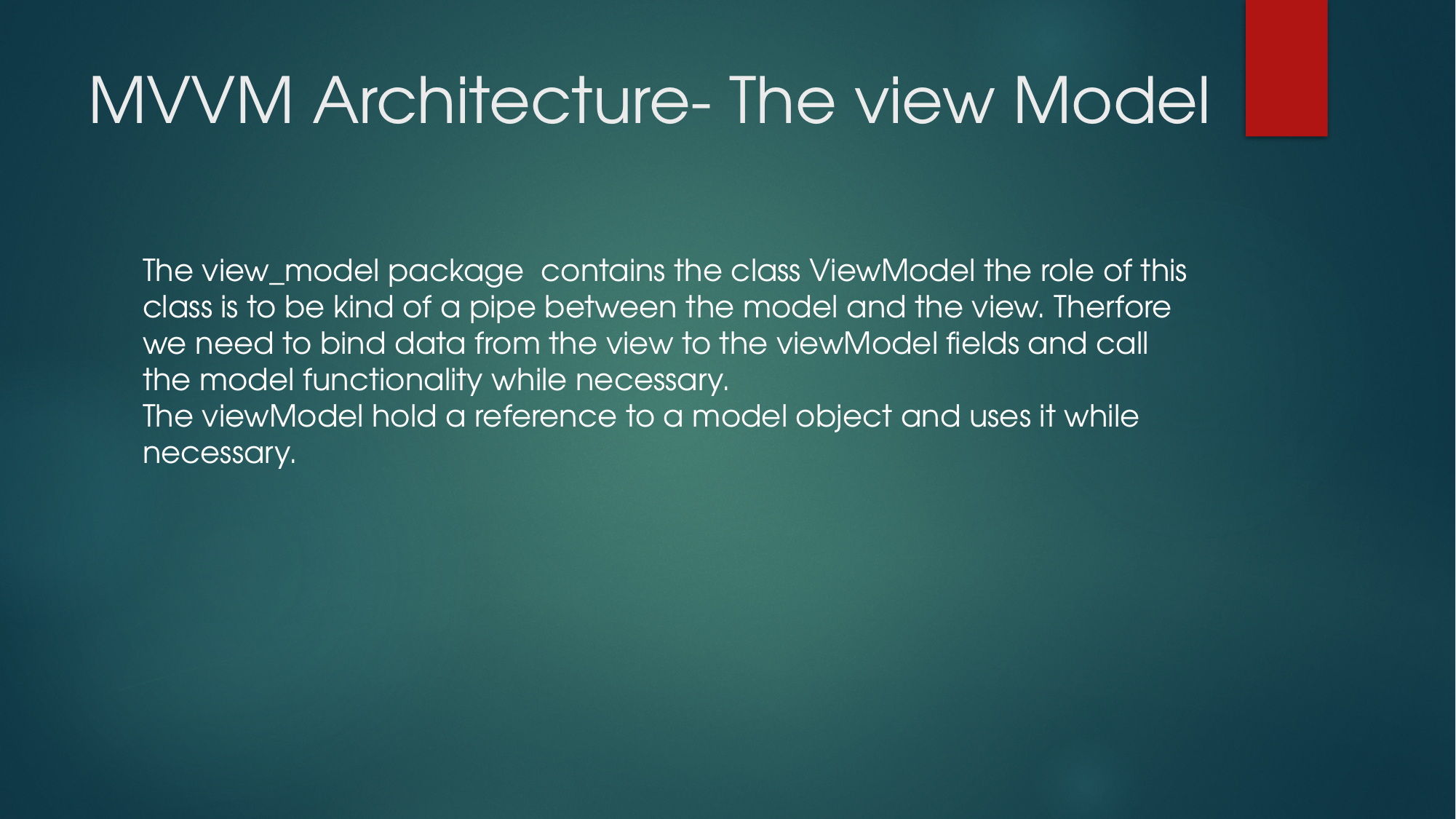

# MVVM Architecture- The view Model
The view_model package  contains the class ViewModel the role of this class is to be kind of a pipe between the model and the view. Therfore we need to bind data from the view to the viewModel fields and call the model functionality while necessary.
The viewModel hold a reference to a model object and uses it while necessary.